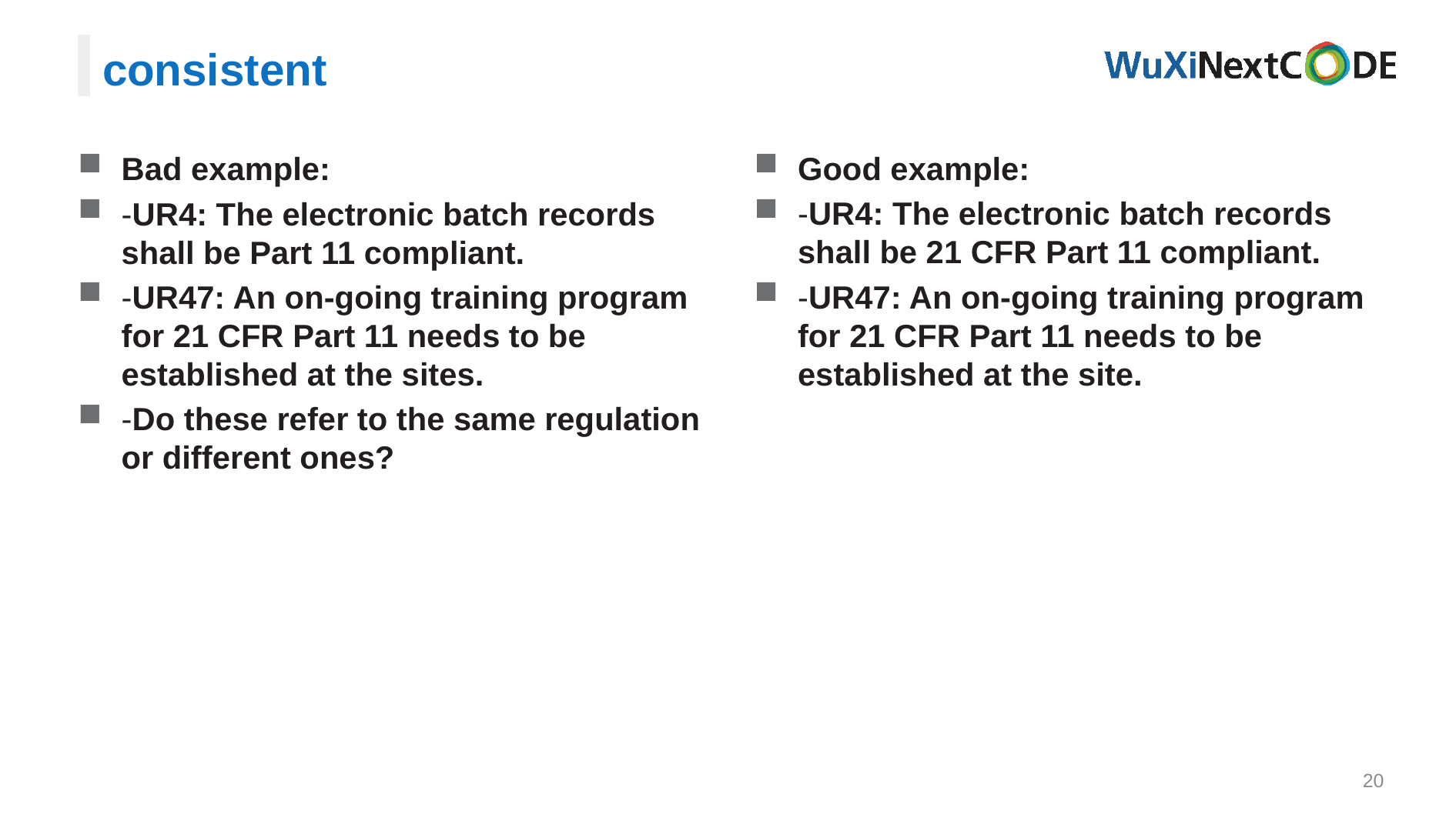

consistent
Good example:
-UR4: The electronic batch records shall be 21 CFR Part 11 compliant.
-UR47: An on-going training program for 21 CFR Part 11 needs to be established at the site.

Bad example:
-UR4: The electronic batch records shall be Part 11 compliant.
-UR47: An on-going training program for 21 CFR Part 11 needs to be established at the sites.
-Do these refer to the same regulation or different ones?

20